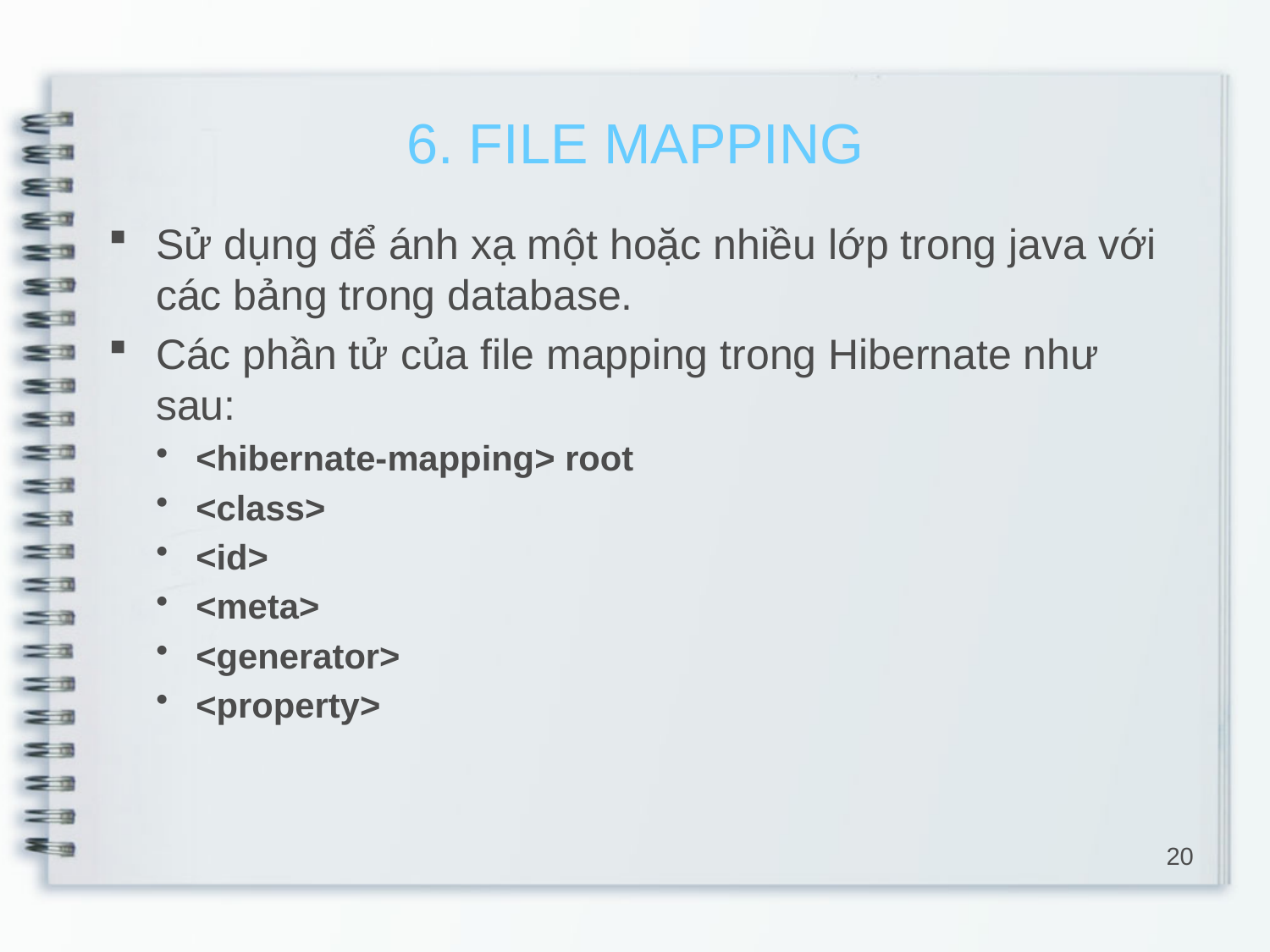

6. FILE MAPPING
Sử dụng để ánh xạ một hoặc nhiều lớp trong java với các bảng trong database.
Các phần tử của file mapping trong Hibernate như sau:
<hibernate-mapping> root
<class>
<id>
<meta>
<generator>
<property>

20